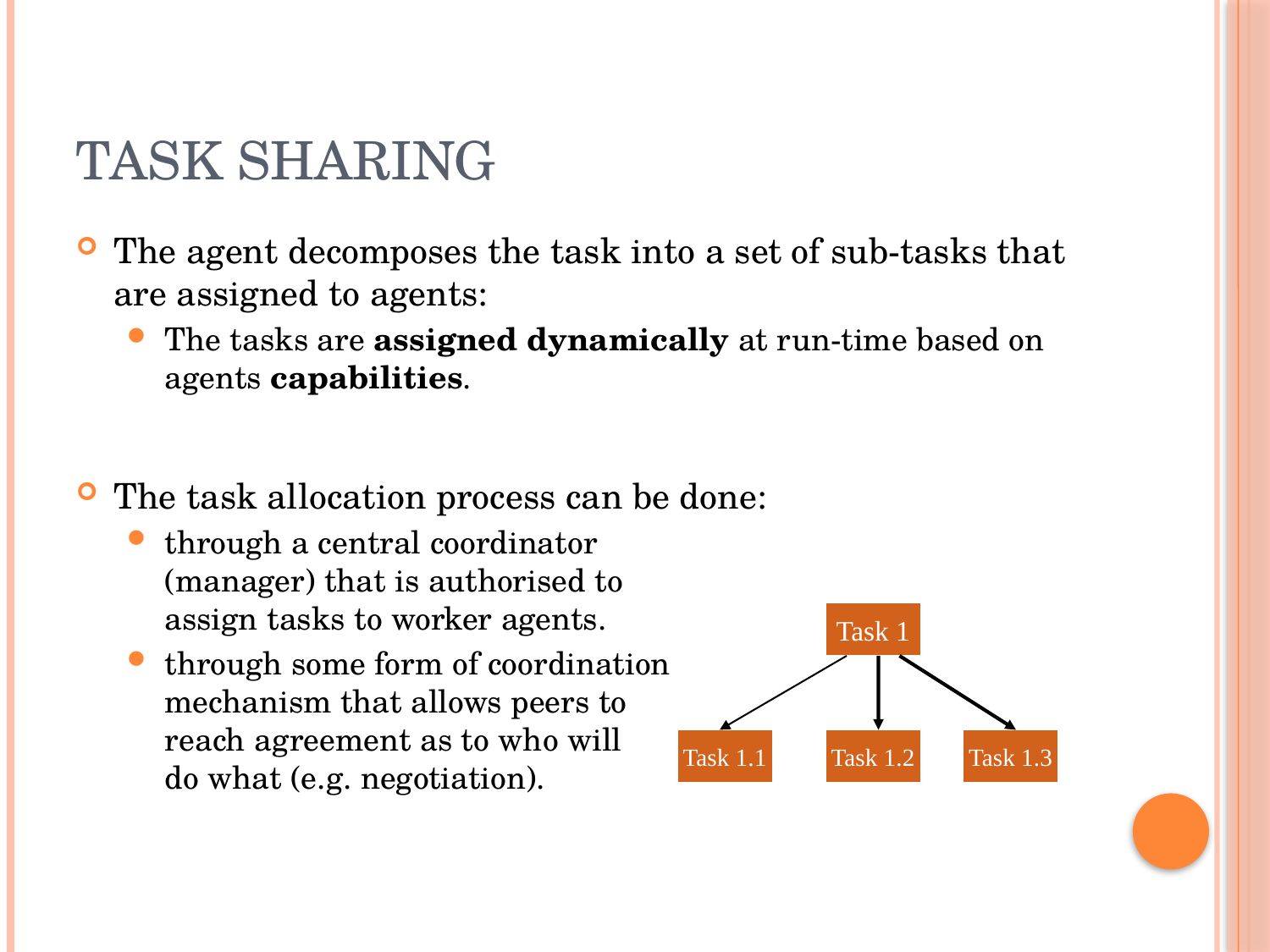

# Task Sharing
The agent decomposes the task into a set of sub-tasks that are assigned to agents:
The tasks are assigned dynamically at run-time based on agents capabilities.

The task allocation process can be done:
through a central coordinator
(manager) that is authorised to
assign tasks to worker agents.
through some form of coordination
mechanism that allows peers to
reach agreement as to who will
do what (e.g. negotiation).

Task 1

Task 1.1
Task 1.2
Task 1.3